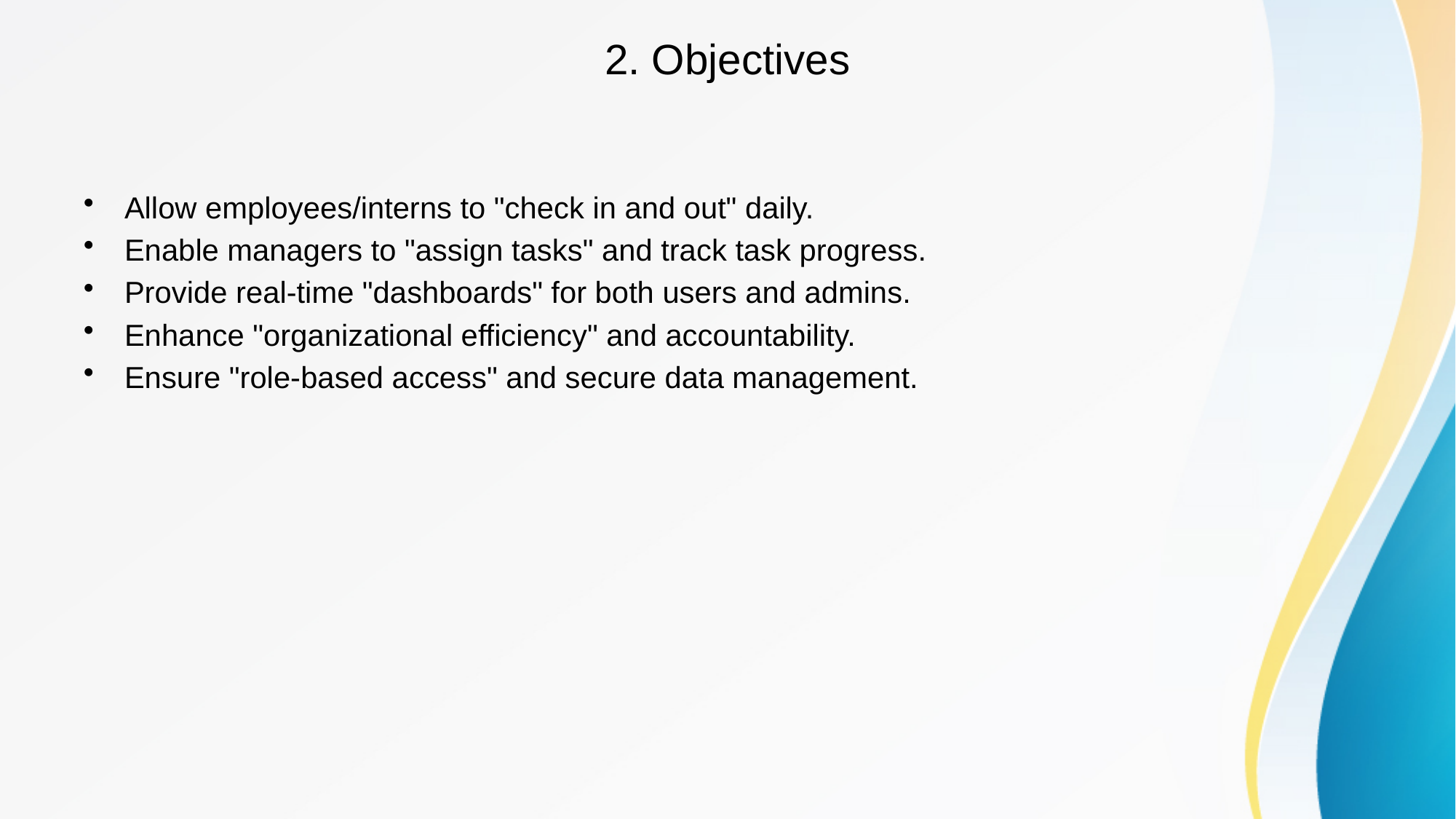

# 2. Objectives

Allow employees/interns to "check in and out" daily.
Enable managers to "assign tasks" and track task progress.
Provide real-time "dashboards" for both users and admins.
Enhance "organizational efficiency" and accountability.
Ensure "role-based access" and secure data management.